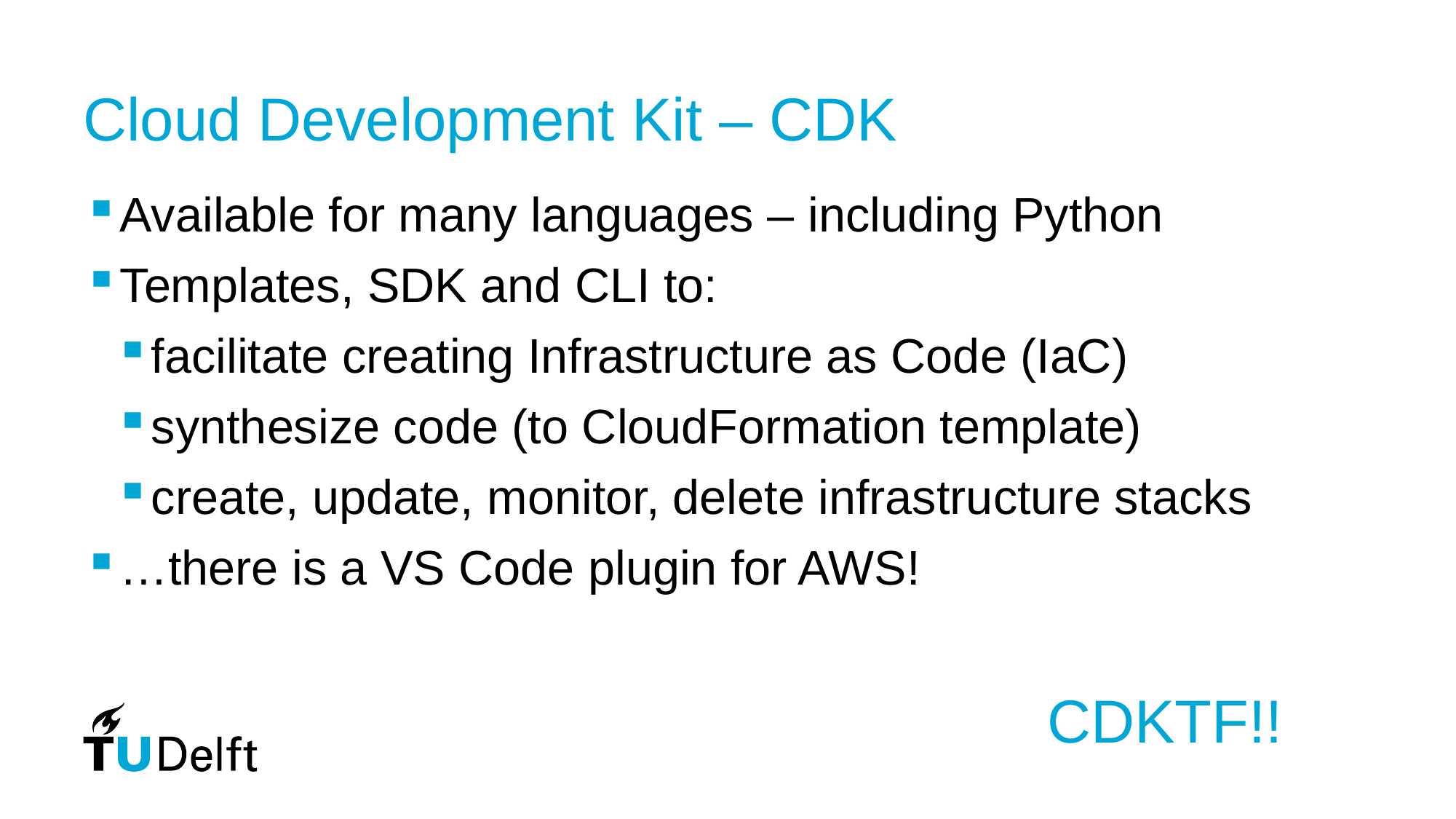

# Cloud Development Kit – CDK
Available for many languages – including Python
Templates, SDK and CLI to:
facilitate creating Infrastructure as Code (IaC)
synthesize code (to CloudFormation template)
create, update, monitor, delete infrastructure stacks
…there is a VS Code plugin for AWS!
CDKTF!!